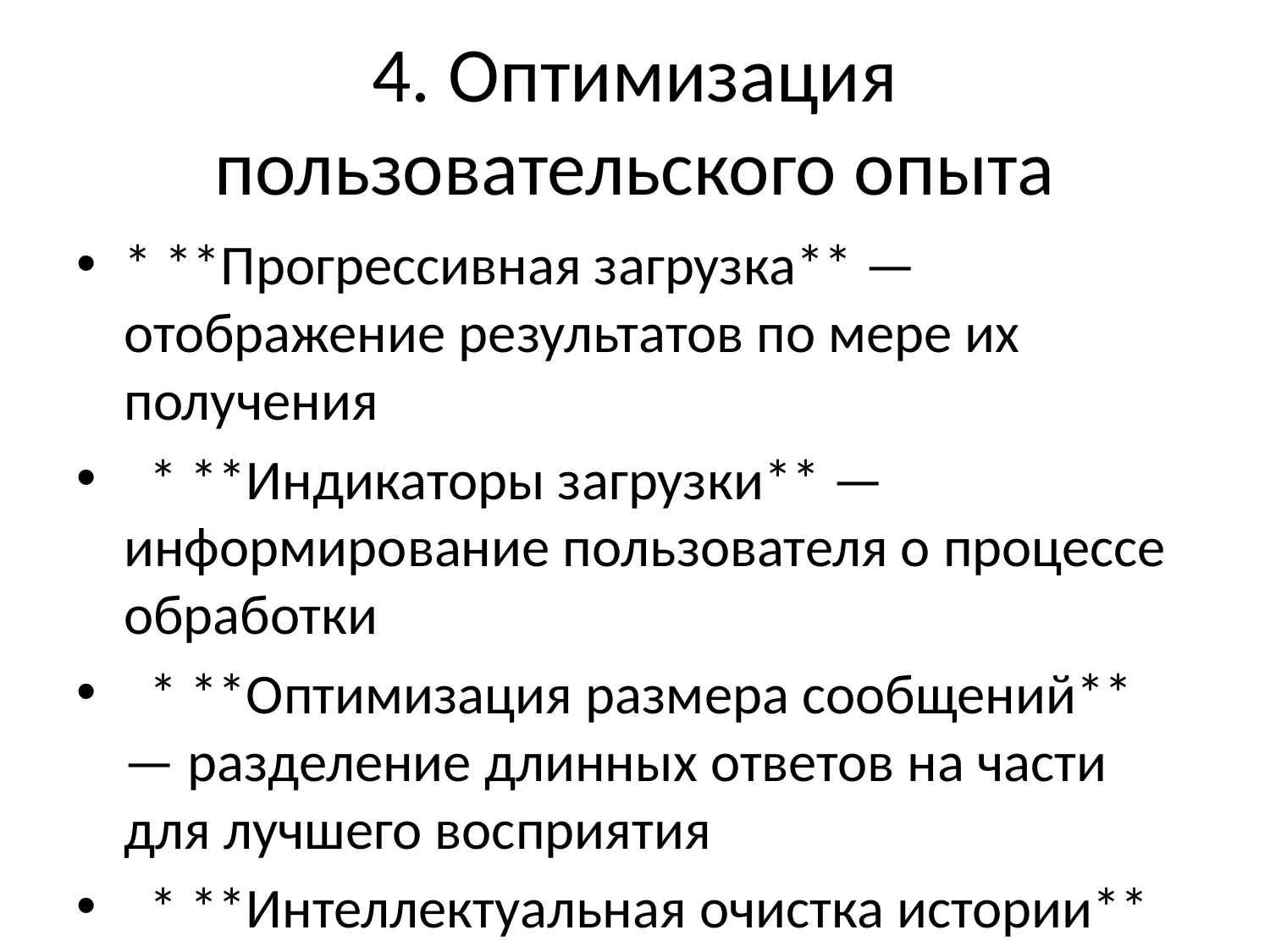

# 4. Оптимизация пользовательского опыта
* **Прогрессивная загрузка** — отображение результатов по мере их получения
  * **Индикаторы загрузки** — информирование пользователя о процессе обработки
  * **Оптимизация размера сообщений** — разделение длинных ответов на части для лучшего восприятия
  * **Интеллектуальная очистка истории** — управление историей сообщений для оптимизации памяти